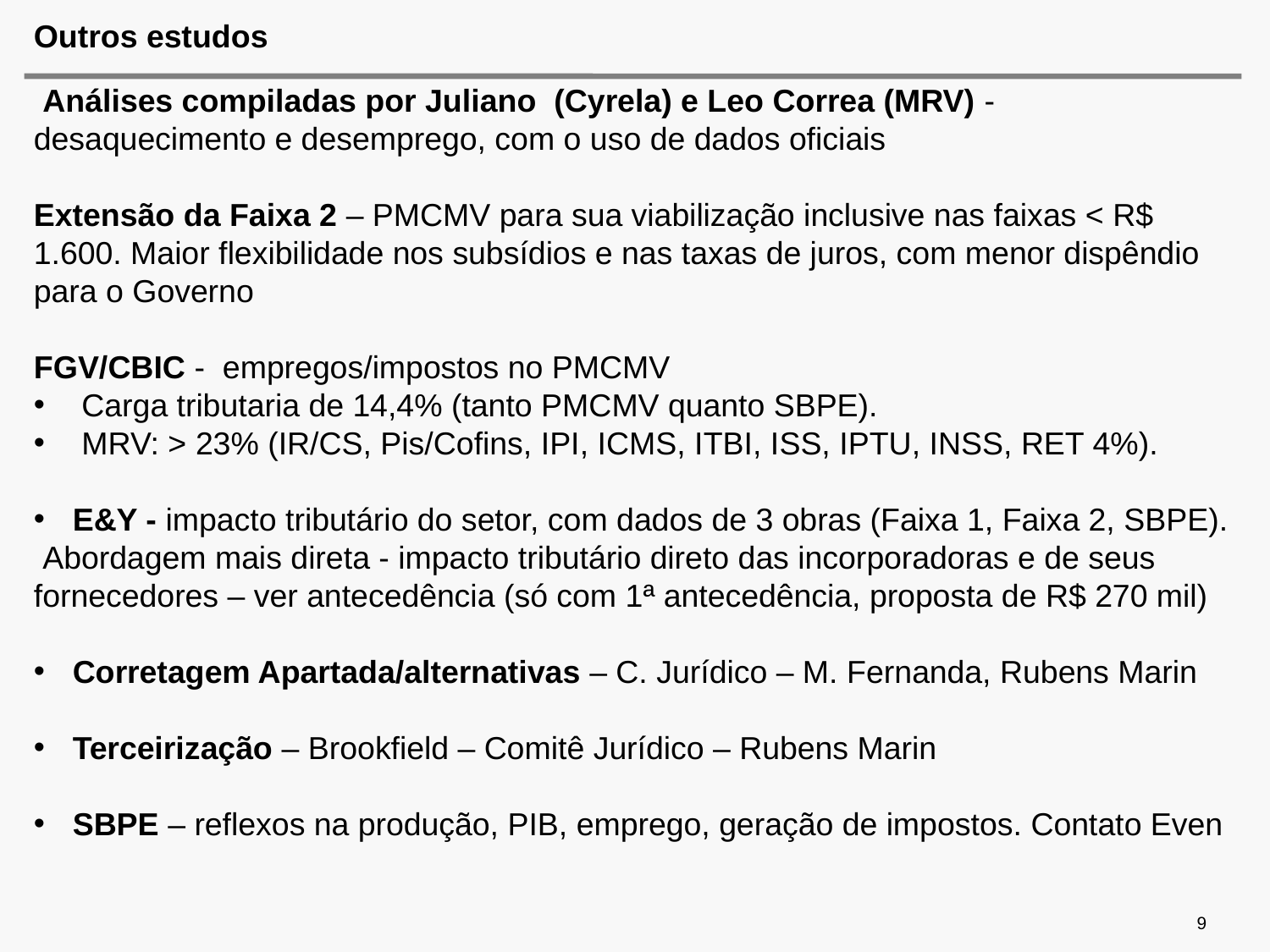

# Outros estudos

 Análises compiladas por Juliano  (Cyrela) e Leo Correa (MRV) -  desaquecimento e desemprego, com o uso de dados oficiais

Extensão da Faixa 2 – PMCMV para sua viabilização inclusive nas faixas < R$ 1.600. Maior flexibilidade nos subsídios e nas taxas de juros, com menor dispêndio para o Governo

FGV/CBIC -  empregos/impostos no PMCMV
  Carga tributaria de 14,4% (tanto PMCMV quanto SBPE).
  MRV: > 23% (IR/CS, Pis/Cofins, IPI, ICMS, ITBI, ISS, IPTU, INSS, RET 4%).

 E&Y - impacto tributário do setor, com dados de 3 obras (Faixa 1, Faixa 2, SBPE).
 Abordagem mais direta - impacto tributário direto das incorporadoras e de seus fornecedores – ver antecedência (só com 1ª antecedência, proposta de R$ 270 mil)

 Corretagem Apartada/alternativas – C. Jurídico – M. Fernanda, Rubens Marin

 Terceirização – Brookfield – Comitê Jurídico – Rubens Marin

 SBPE – reflexos na produção, PIB, emprego, geração de impostos. Contato Even

9